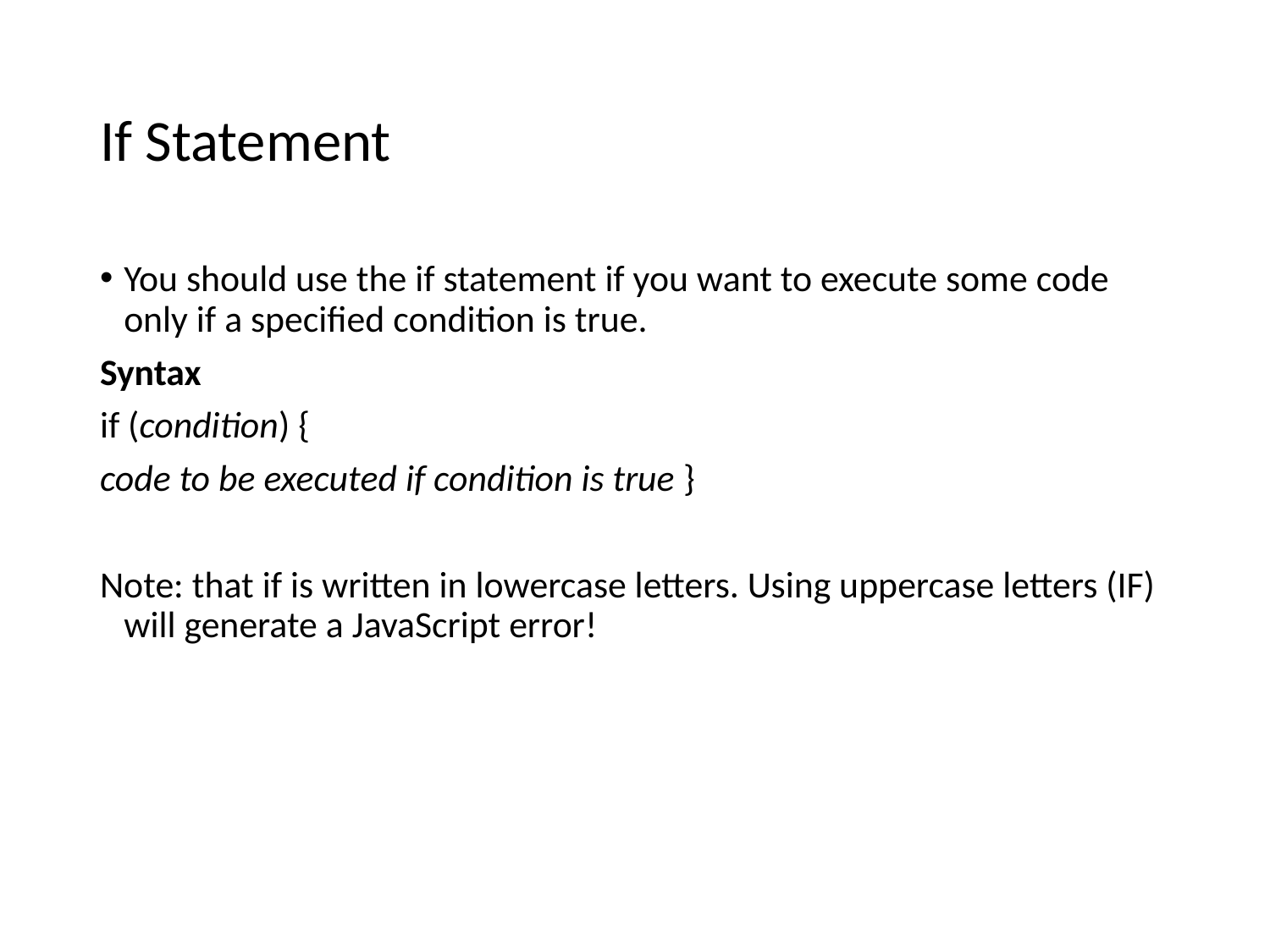

# If Statement
You should use the if statement if you want to execute some code only if a specified condition is true.
Syntax
if (condition) {
code to be executed if condition is true }

Note: that if is written in lowercase letters. Using uppercase letters (IF) will generate a JavaScript error!